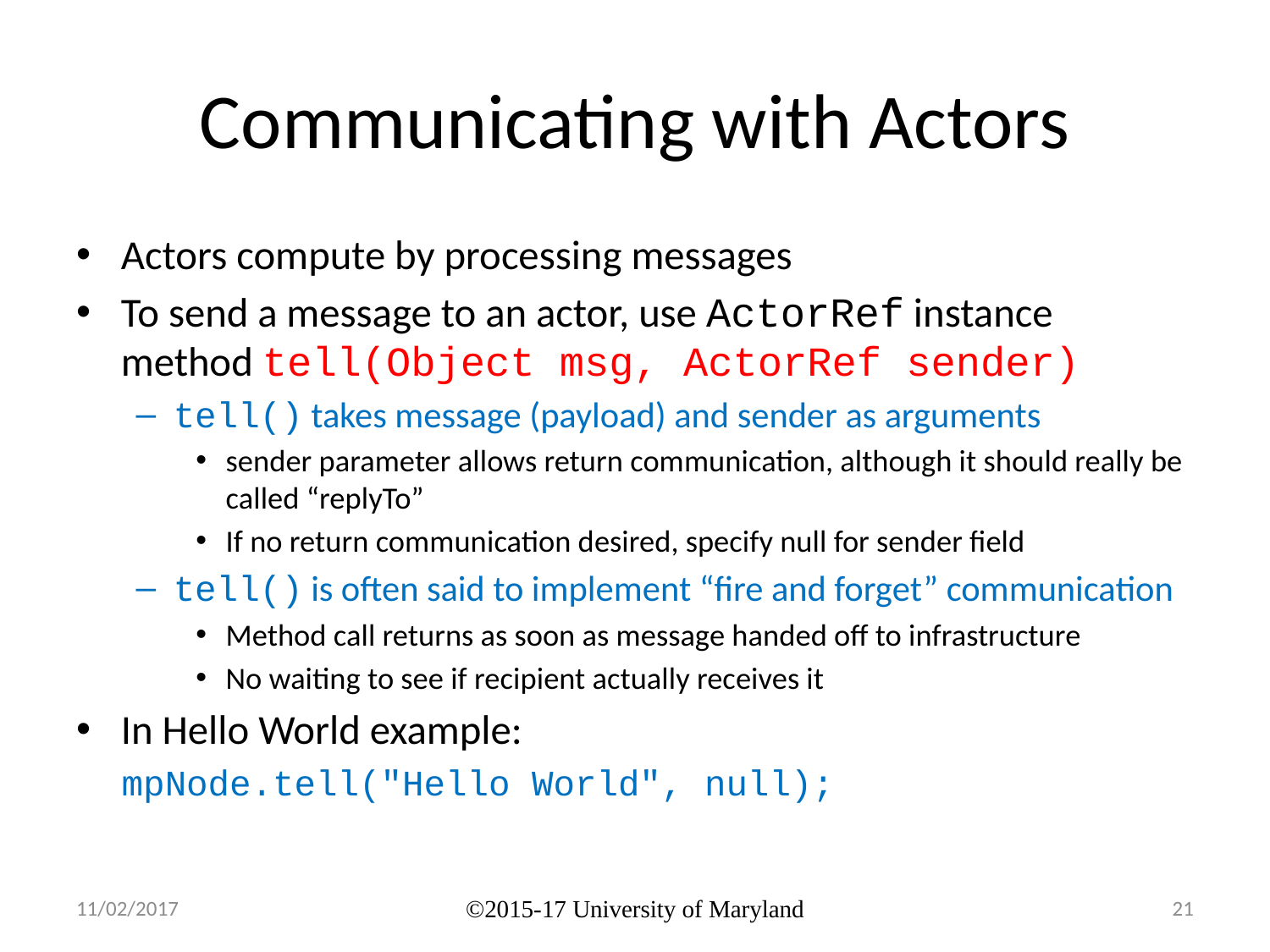

# Communicating with Actors
Actors compute by processing messages
To send a message to an actor, use ActorRef instance method tell(Object msg, ActorRef sender)
tell() takes message (payload) and sender as arguments
sender parameter allows return communication, although it should really be called “replyTo”
If no return communication desired, specify null for sender field
tell() is often said to implement “fire and forget” communication
Method call returns as soon as message handed off to infrastructure
No waiting to see if recipient actually receives it
In Hello World example:
mpNode.tell("Hello World", null);

11/02/2017
©2015-17 University of Maryland
21